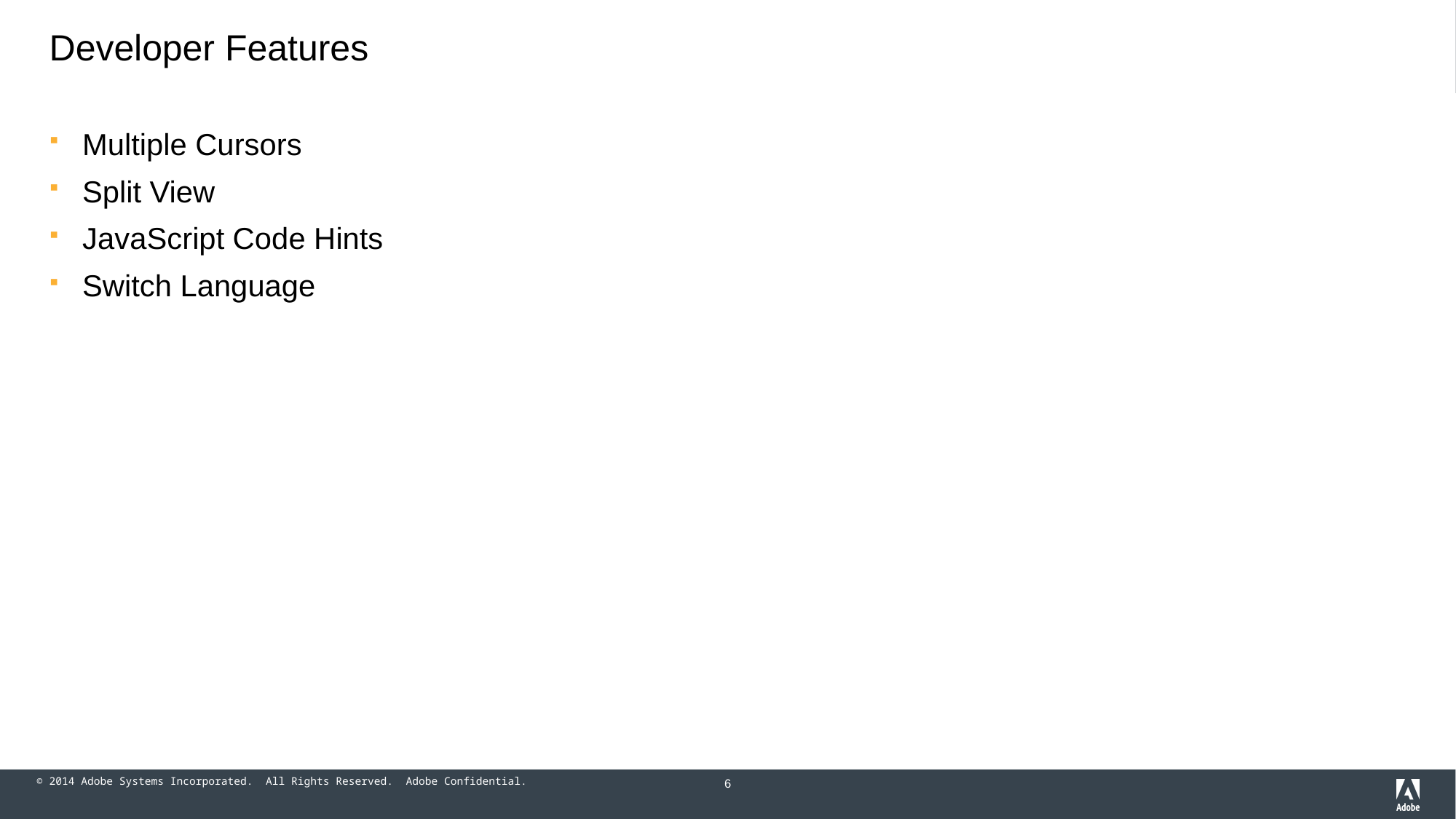

# Developer Features
Multiple Cursors
Split View
JavaScript Code Hints
Switch Language
6